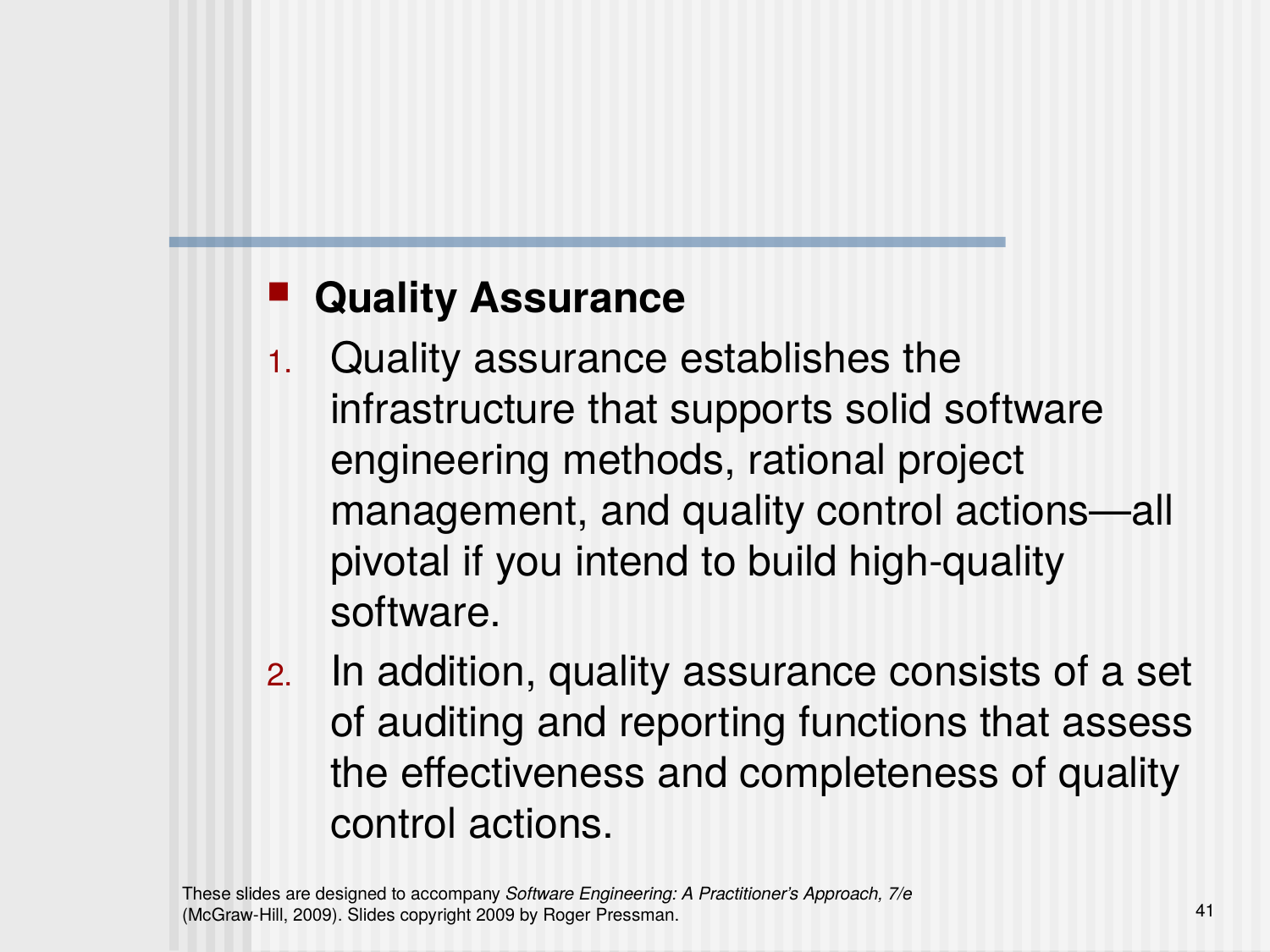

#
Quality Assurance
Quality assurance establishes the infrastructure that supports solid software engineering methods, rational project management, and quality control actions—all
pivotal if you intend to build high-quality software.
In addition, quality assurance consists of a set of auditing and reporting functions that assess the effectiveness and completeness of quality control actions.
These slides are designed to accompany Software Engineering: A Practitioner’s Approach, 7/e (McGraw-Hill, 2009). Slides copyright 2009 by Roger Pressman.
41